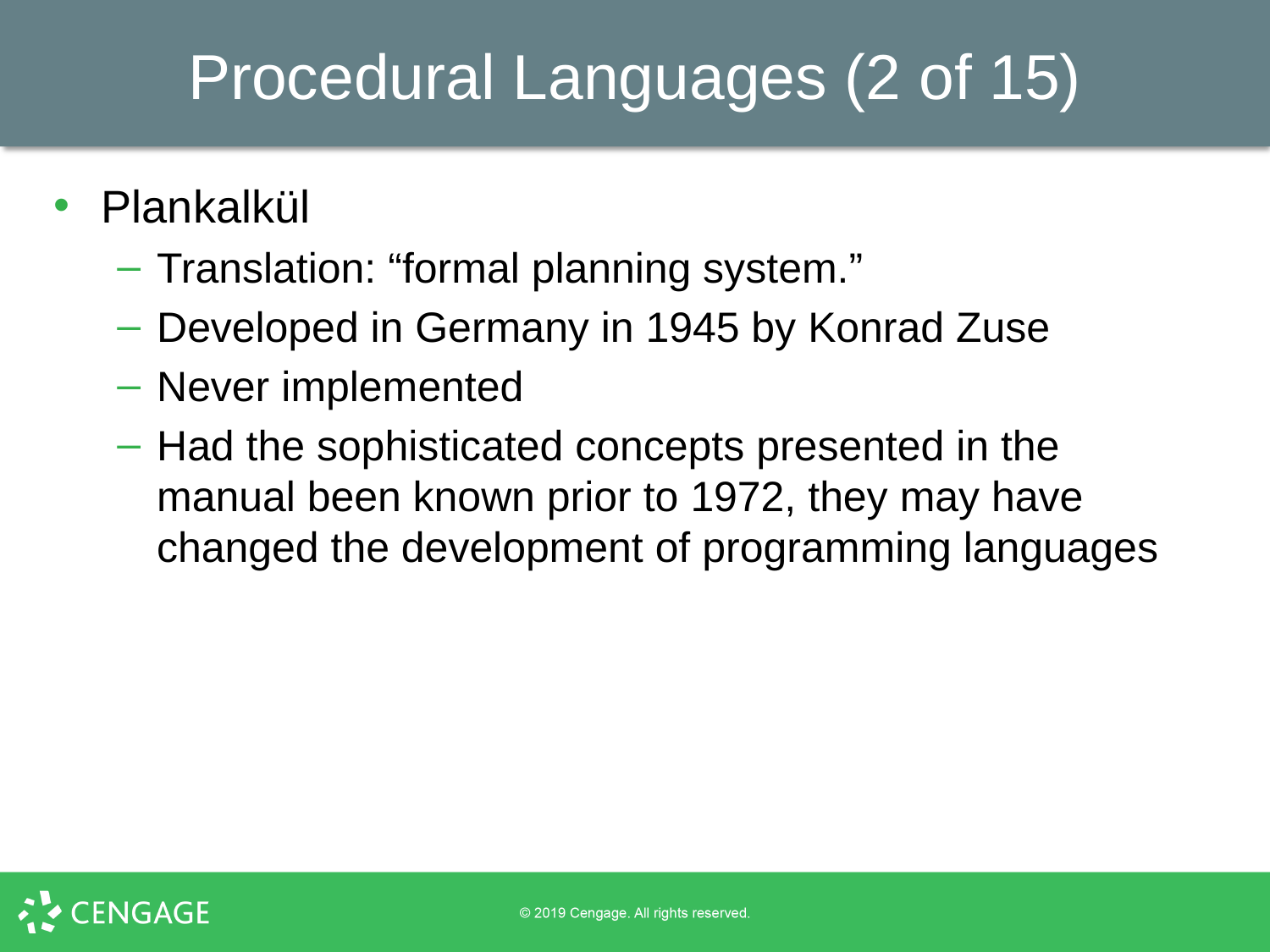

# Procedural Languages (2 of 15)
Plankalkül
Translation: “formal planning system.”
Developed in Germany in 1945 by Konrad Zuse
Never implemented
Had the sophisticated concepts presented in the manual been known prior to 1972, they may have changed the development of programming languages